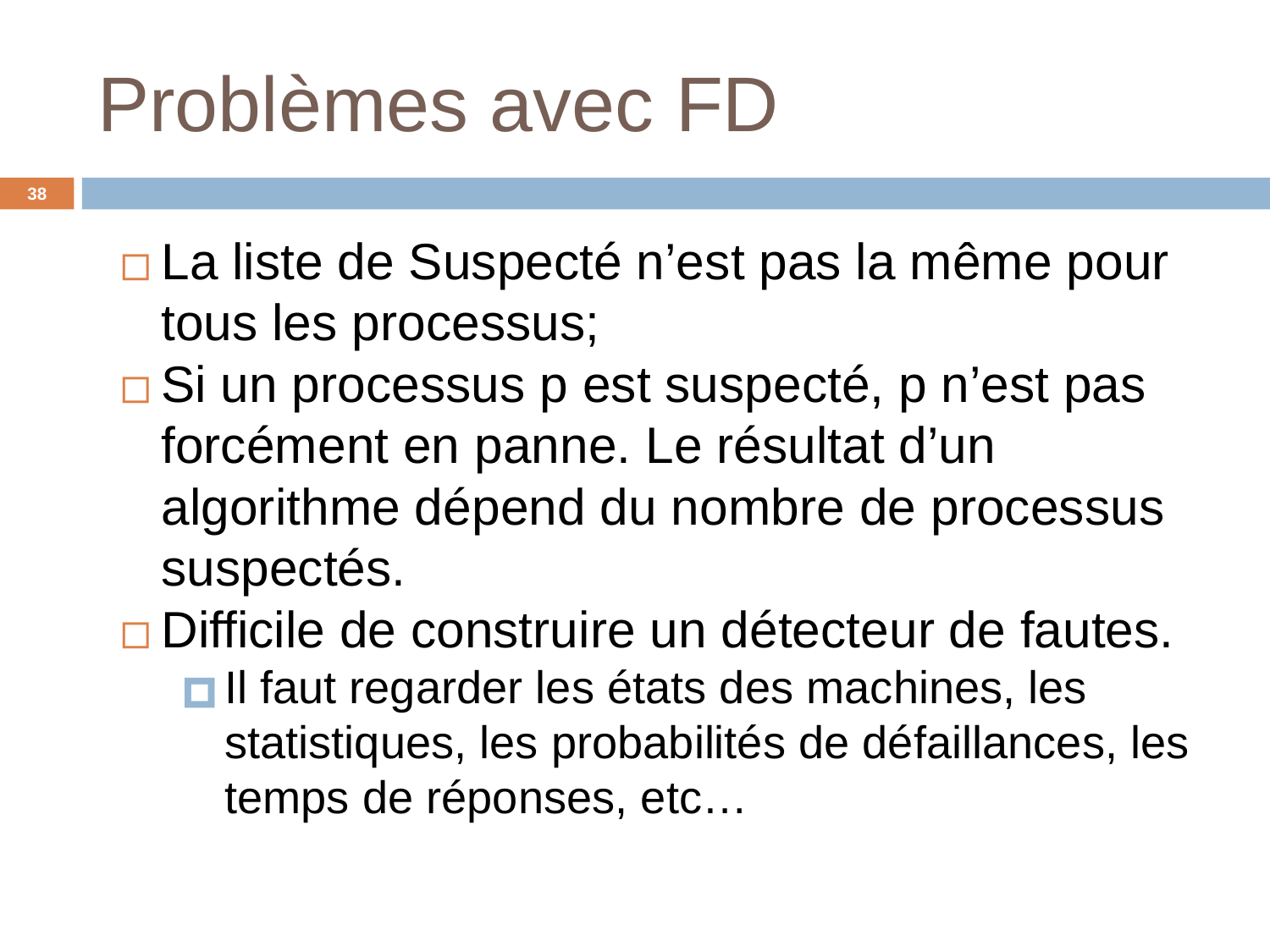

# Problèmes avec FD
38
La liste de Suspecté n’est pas la même pour tous les processus;
Si un processus p est suspecté, p n’est pas forcément en panne. Le résultat d’un algorithme dépend du nombre de processus suspectés.
Difficile de construire un détecteur de fautes.
Il faut regarder les états des machines, les statistiques, les probabilités de défaillances, les temps de réponses, etc…